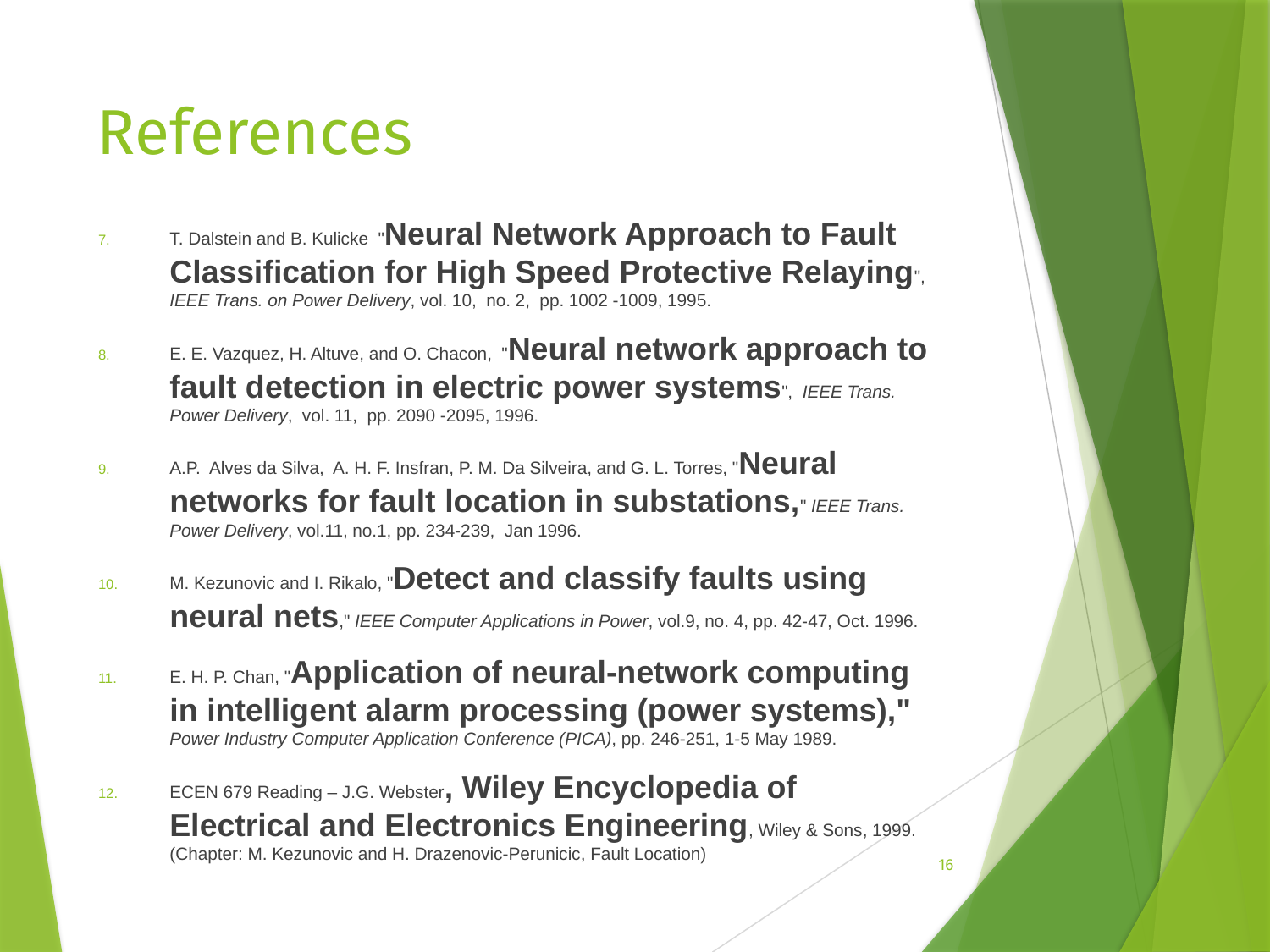

# References
T. Dalstein and B. Kulicke  "Neural Network Approach to Fault Classification for High Speed Protective Relaying",  IEEE Trans. on Power Delivery, vol. 10,  no. 2,  pp. 1002 -1009, 1995.
E. E. Vazquez, H. Altuve, and O. Chacon,  "Neural network approach to fault detection in electric power systems",  IEEE Trans. Power Delivery,  vol. 11,  pp. 2090 -2095, 1996.
A.P.  Alves da Silva,  A. H. F. Insfran, P. M. Da Silveira, and G. L. Torres, "Neural networks for fault location in substations," IEEE Trans. Power Delivery, vol.11, no.1, pp. 234-239,  Jan 1996.
M. Kezunovic and I. Rikalo, "Detect and classify faults using neural nets," IEEE Computer Applications in Power, vol.9, no. 4, pp. 42-47, Oct. 1996.
E. H. P. Chan, "Application of neural-network computing in intelligent alarm processing (power systems)," Power Industry Computer Application Conference (PICA), pp. 246-251, 1-5 May 1989.
ECEN 679 Reading – J.G. Webster, Wiley Encyclopedia of Electrical and Electronics Engineering, Wiley & Sons, 1999. (Chapter: M. Kezunovic and H. Drazenovic-Perunicic, Fault Location)
16